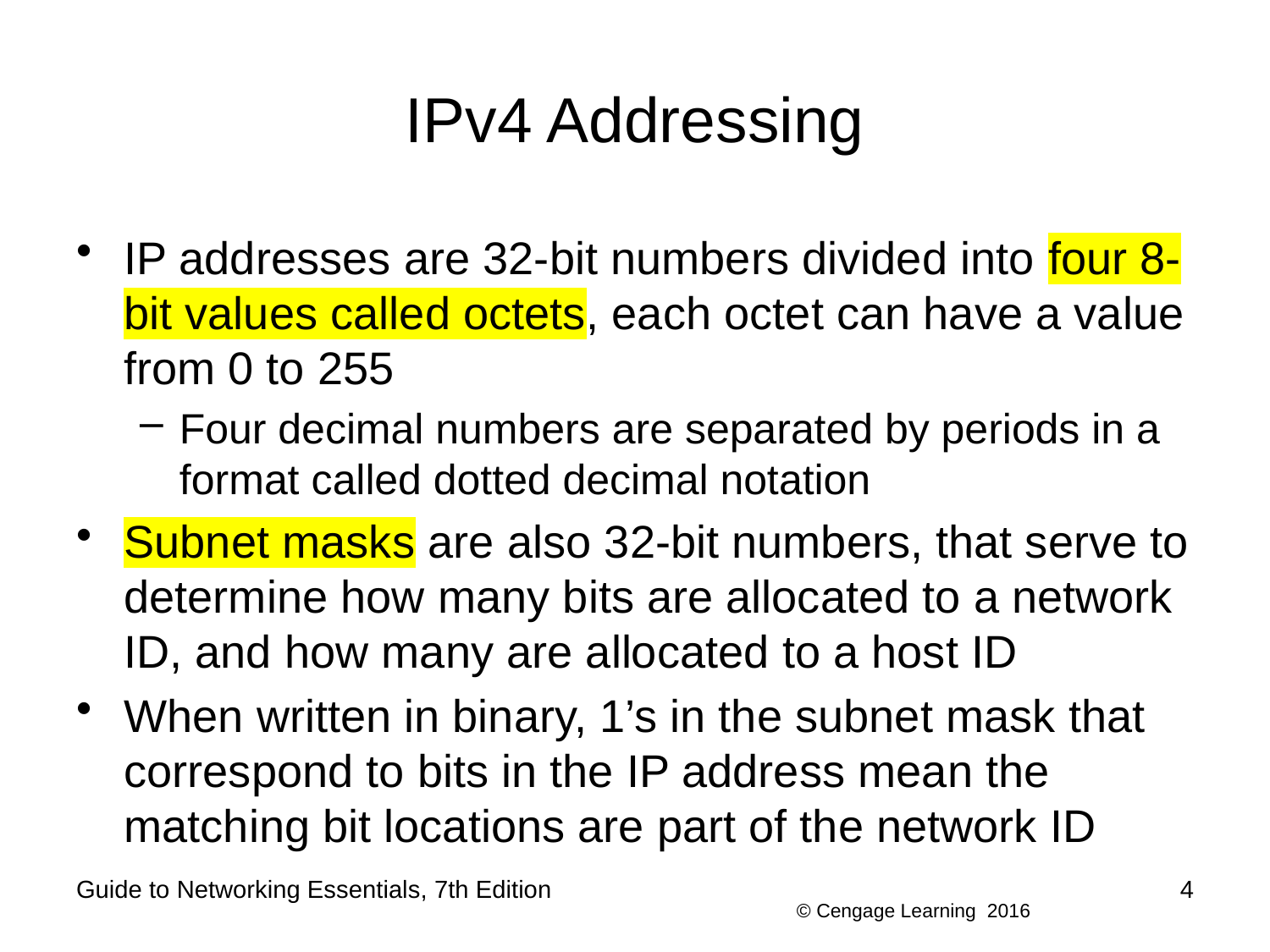

# IPv4 Addressing
IP addresses are 32-bit numbers divided into four 8-bit values called octets, each octet can have a value from 0 to 255
Four decimal numbers are separated by periods in a format called dotted decimal notation
Subnet masks are also 32-bit numbers, that serve to determine how many bits are allocated to a network ID, and how many are allocated to a host ID
When written in binary, 1’s in the subnet mask that correspond to bits in the IP address mean the matching bit locations are part of the network ID

Guide to Networking Essentials, 7th Edition
4